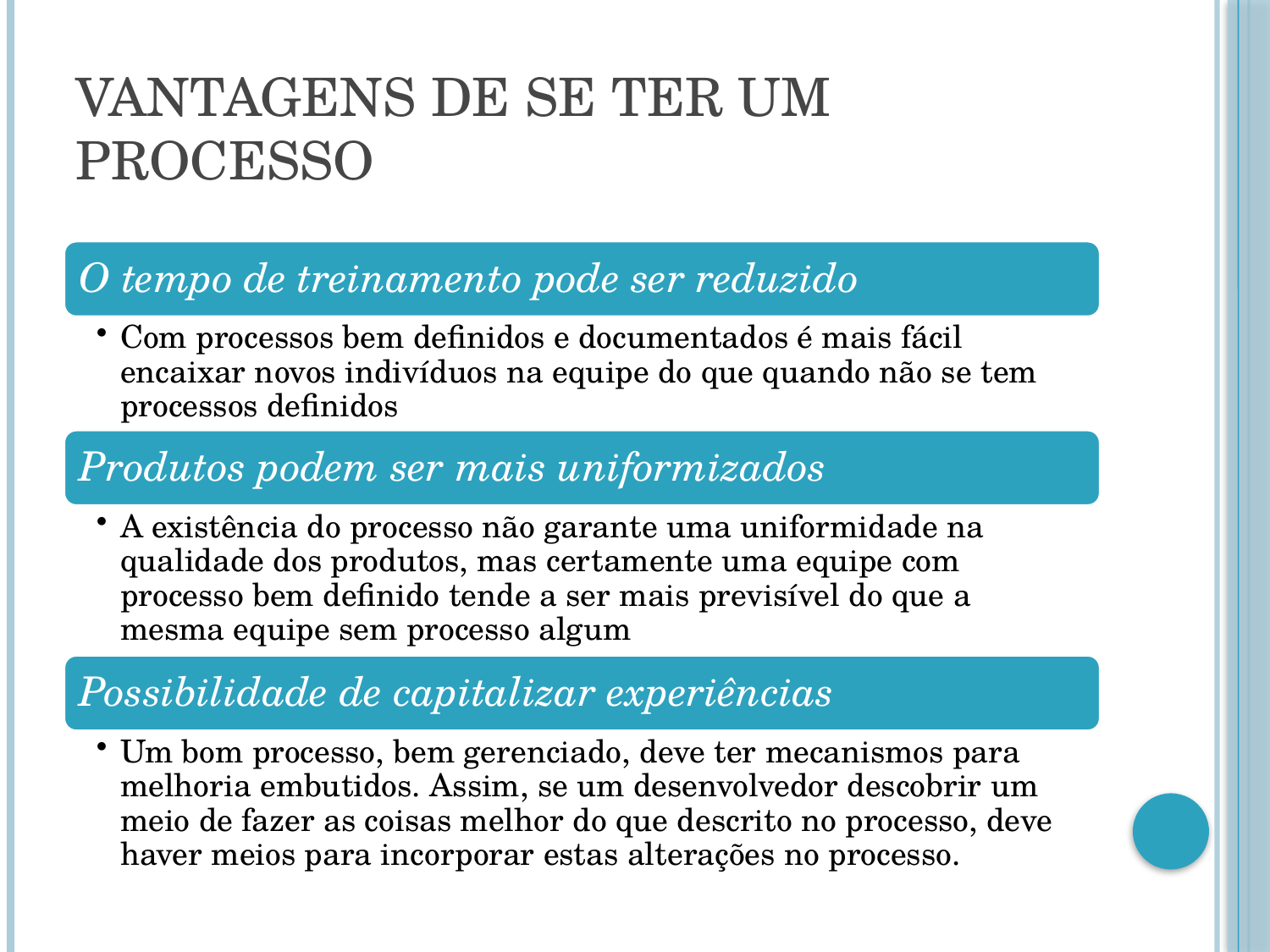

# Vantagens de se ter um processo
O tempo de treinamento pode ser reduzido
Com processos bem definidos e documentados é mais fácil encaixar novos indivíduos na equipe do que quando não se tem processos definidos
Produtos podem ser mais uniformizados
A existência do processo não garante uma uniformidade na qualidade dos produtos, mas certamente uma equipe com processo bem definido tende a ser mais previsível do que a mesma equipe sem processo algum
Possibilidade de capitalizar experiências
Um bom processo, bem gerenciado, deve ter mecanismos para melhoria embutidos. Assim, se um desenvolvedor descobrir um meio de fazer as coisas melhor do que descrito no processo, deve haver meios para incorporar estas alterações no processo.